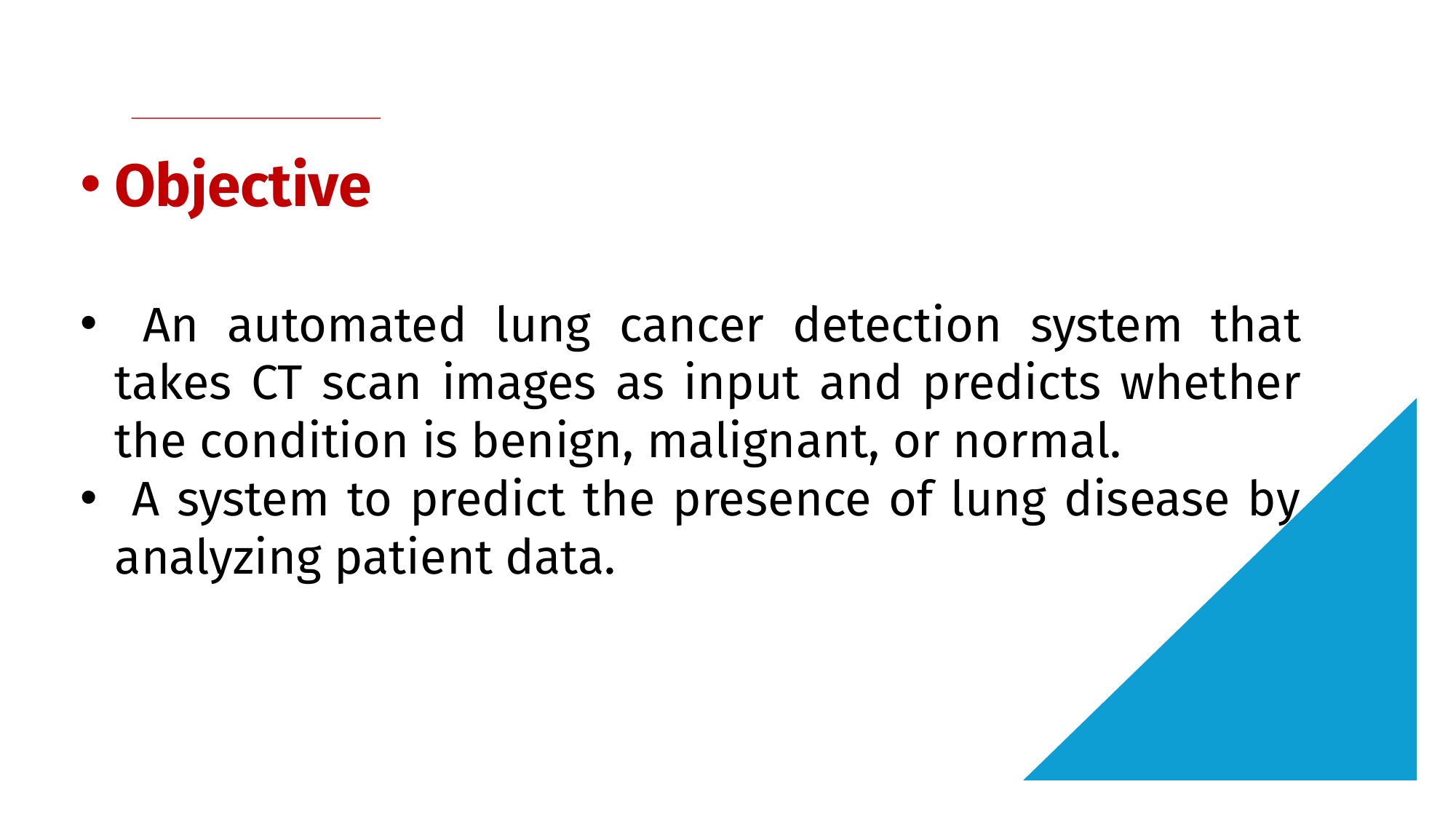

Objective

 An automated lung cancer detection system that takes CT scan images as input and predicts whether the condition is benign, malignant, or normal.
 A system to predict the presence of lung disease by analyzing patient data.